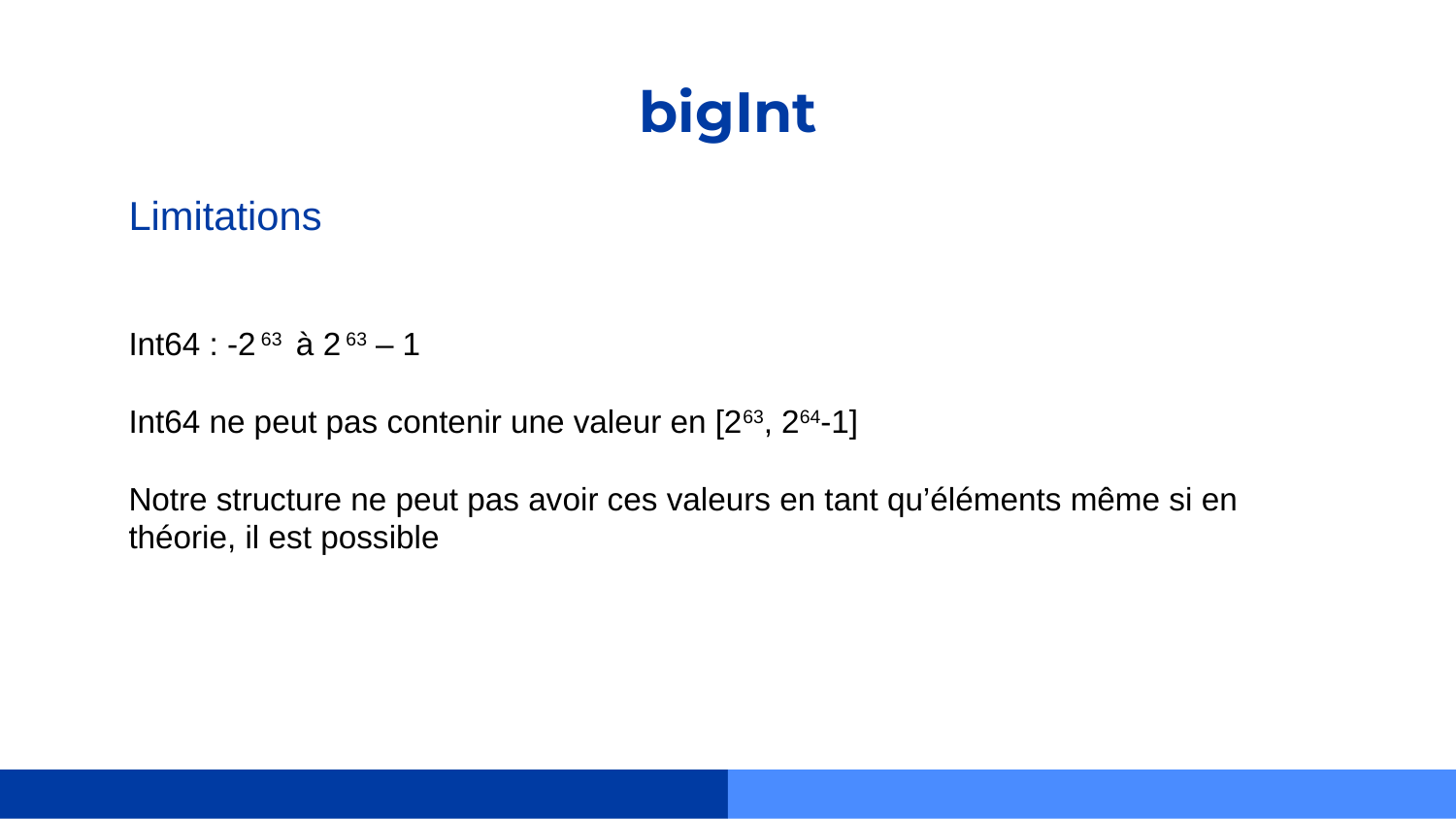

# bigInt
Limitations
Int64 : -2 63  à 2 63 – 1

Int64 ne peut pas contenir une valeur en [263, 264-1]

Notre structure ne peut pas avoir ces valeurs en tant qu’éléments même si en théorie, il est possible